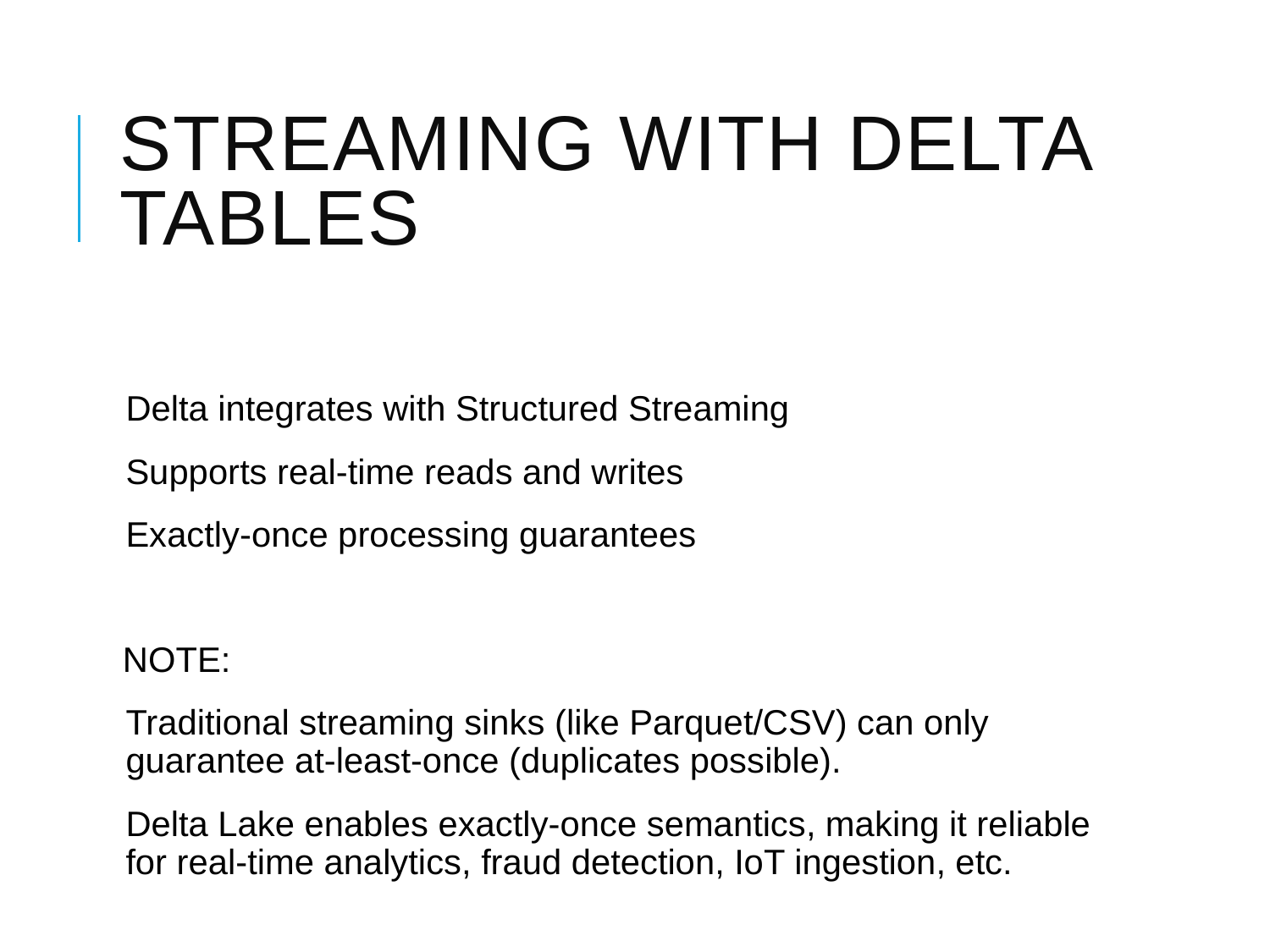

# Streaming with Delta tables

Delta integrates with Structured Streaming
Supports real-time reads and writes
Exactly-once processing guarantees

 NOTE:
Traditional streaming sinks (like Parquet/CSV) can only guarantee at-least-once (duplicates possible).
Delta Lake enables exactly-once semantics, making it reliable for real-time analytics, fraud detection, IoT ingestion, etc.